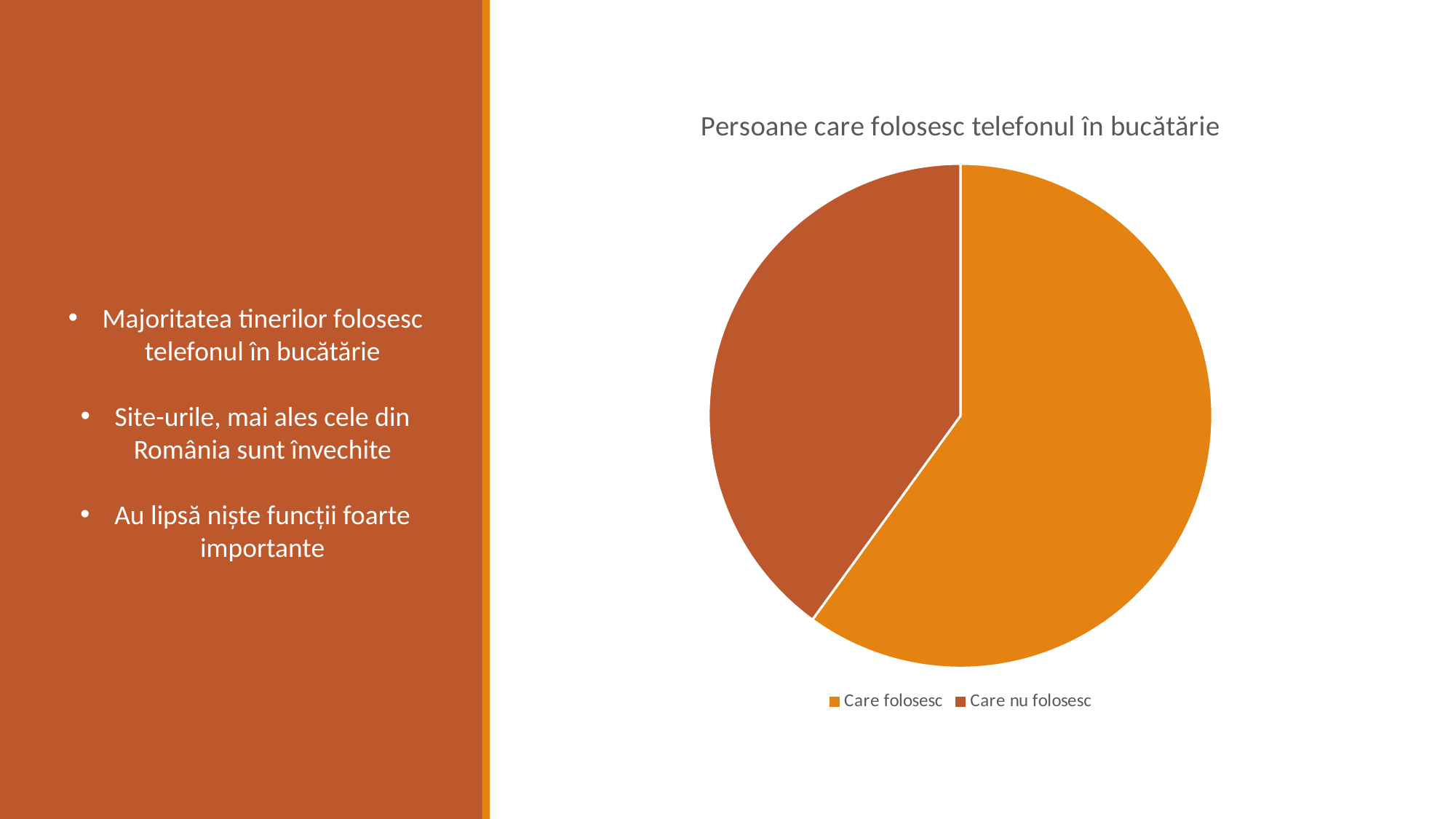

### Chart:

| Category | Persoane care folosesc telefonul în bucătărie |
|---|---|
| Care folosesc | 60.0 |
| Care nu folosesc | 40.0 |

Majoritatea tinerilor folosesc telefonul în bucătărie

Site-urile, mai ales cele din România sunt învechite

Au lipsă niște funcții foarte importante